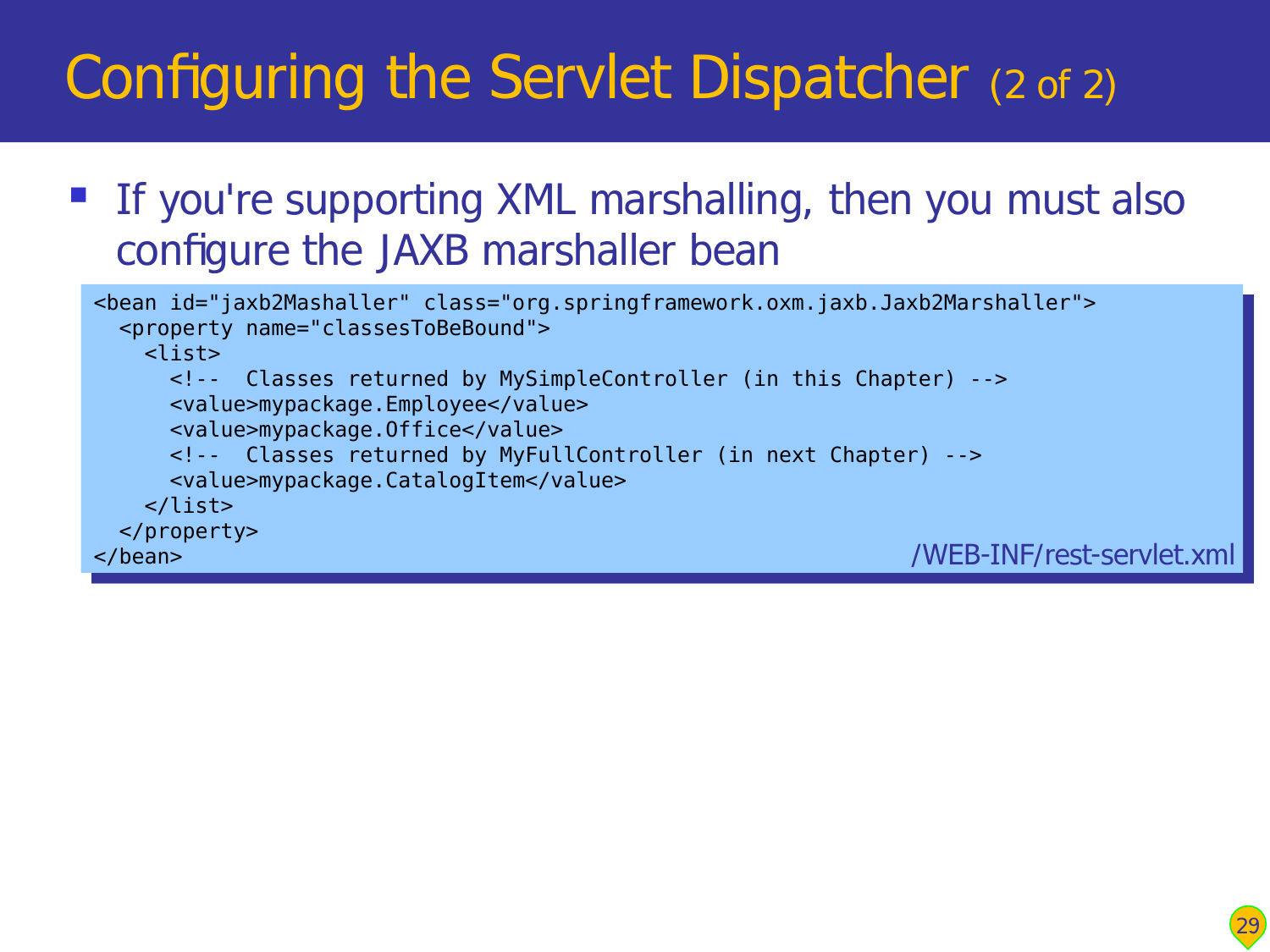

# Configuring the Servlet Dispatcher (2 of 2)
If you're supporting XML marshalling, then you must also configure the JAXB marshaller bean
<bean id="jaxb2Mashaller" class="org.springframework.oxm.jaxb.Jaxb2Marshaller">
  <property name="classesToBeBound">
    <list>
      <!--  Classes returned by MySimpleController (in this Chapter) -->
      <value>mypackage.Employee</value>
      <value>mypackage.Office</value>
      <!--  Classes returned by MyFullController (in next Chapter) -->
      <value>mypackage.CatalogItem</value>
    </list>
  </property>
</bean>
/WEB-INF/rest-servlet.xml
29